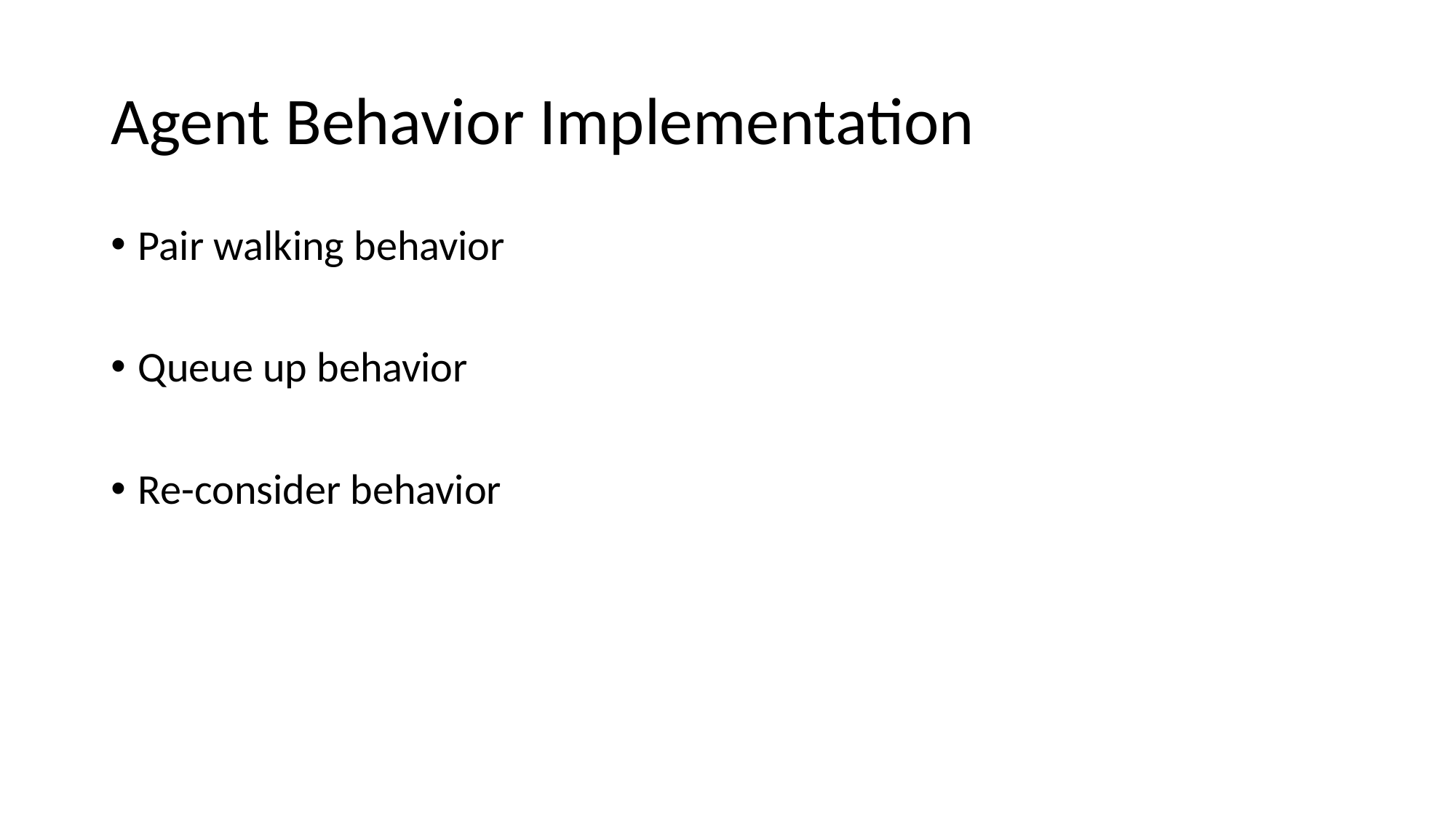

# Agent Behavior Implementation
Pair walking behavior

Queue up behavior

Re-consider behavior